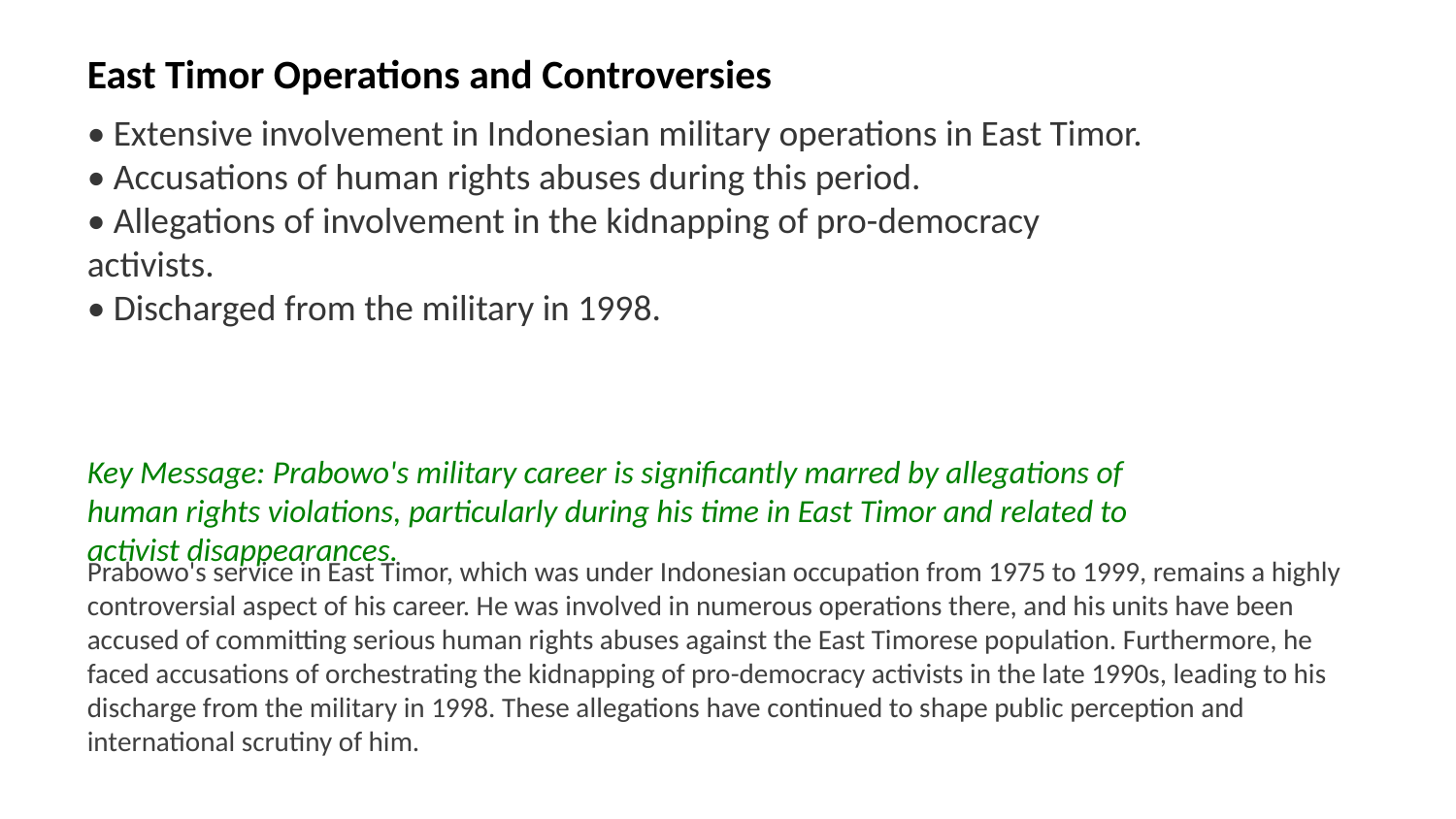

East Timor Operations and Controversies
• Extensive involvement in Indonesian military operations in East Timor.
• Accusations of human rights abuses during this period.
• Allegations of involvement in the kidnapping of pro-democracy activists.
• Discharged from the military in 1998.
Key Message: Prabowo's military career is significantly marred by allegations of human rights violations, particularly during his time in East Timor and related to activist disappearances.
Prabowo's service in East Timor, which was under Indonesian occupation from 1975 to 1999, remains a highly controversial aspect of his career. He was involved in numerous operations there, and his units have been accused of committing serious human rights abuses against the East Timorese population. Furthermore, he faced accusations of orchestrating the kidnapping of pro-democracy activists in the late 1990s, leading to his discharge from the military in 1998. These allegations have continued to shape public perception and international scrutiny of him.
Images: East Timor map, Santa Cruz massacre, Indonesian military in East Timor, human rights protests, 1998 activist disappearances